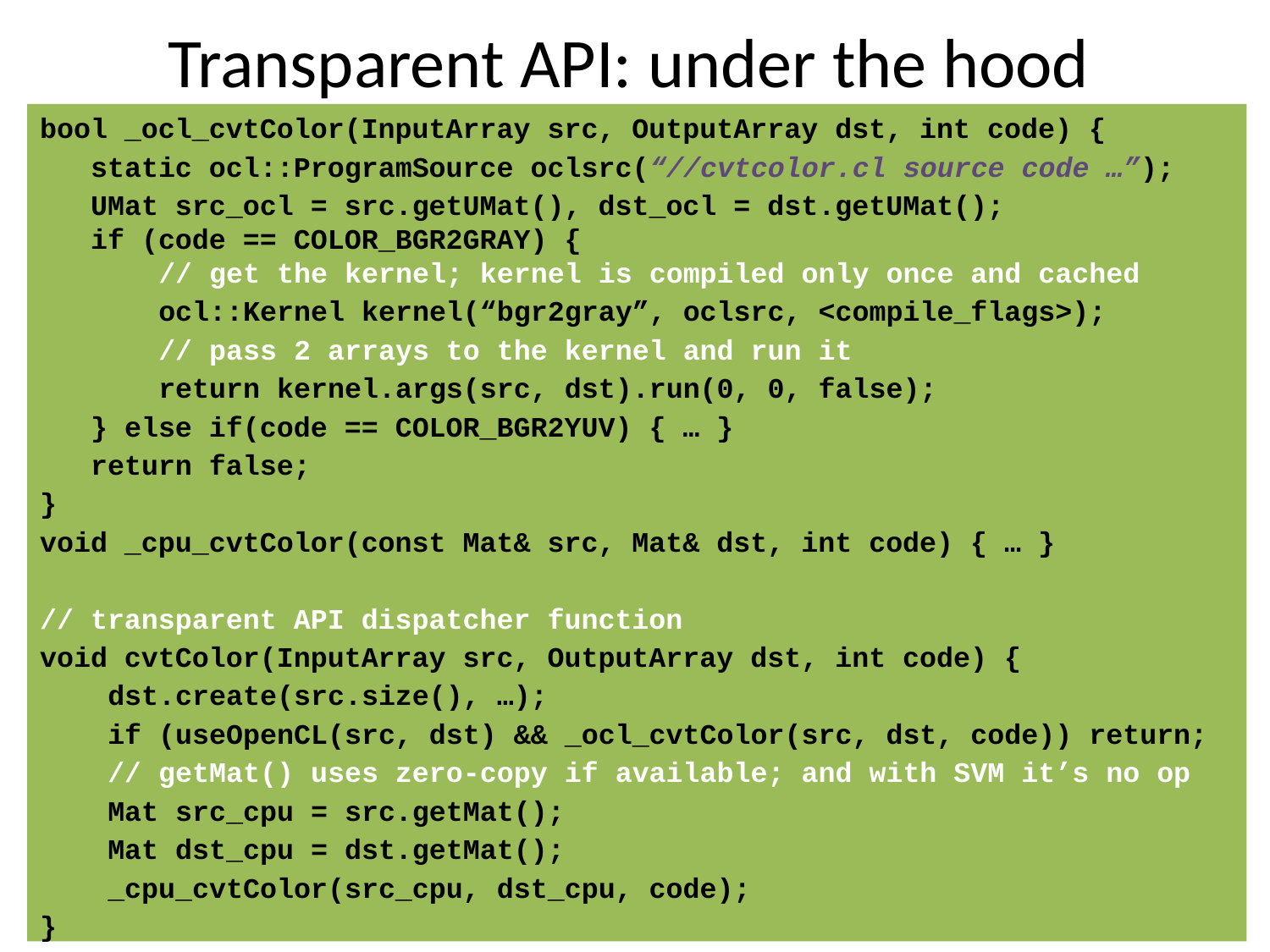

# Transparent API: under the hood
bool _ocl_cvtColor(InputArray src, OutputArray dst, int code) {
   static ocl::ProgramSource oclsrc(“//cvtcolor.cl source code …”);
   UMat src_ocl = src.getUMat(), dst_ocl = dst.getUMat();
   if (code == COLOR_BGR2GRAY) {
       // get the kernel; kernel is compiled only once and cached
       ocl::Kernel kernel(“bgr2gray”, oclsrc, <compile_flags>);
       // pass 2 arrays to the kernel and run it
       return kernel.args(src, dst).run(0, 0, false);
   } else if(code == COLOR_BGR2YUV) { … }
   return false;
}
void _cpu_cvtColor(const Mat& src, Mat& dst, int code) { … }

// transparent API dispatcher function
void cvtColor(InputArray src, OutputArray dst, int code) {
    dst.create(src.size(), …);
    if (useOpenCL(src, dst) && _ocl_cvtColor(src, dst, code)) return;
    // getMat() uses zero-copy if available; and with SVM it’s no op
    Mat src_cpu = src.getMat();
    Mat dst_cpu = dst.getMat();
    _cpu_cvtColor(src_cpu, dst_cpu, code);
}